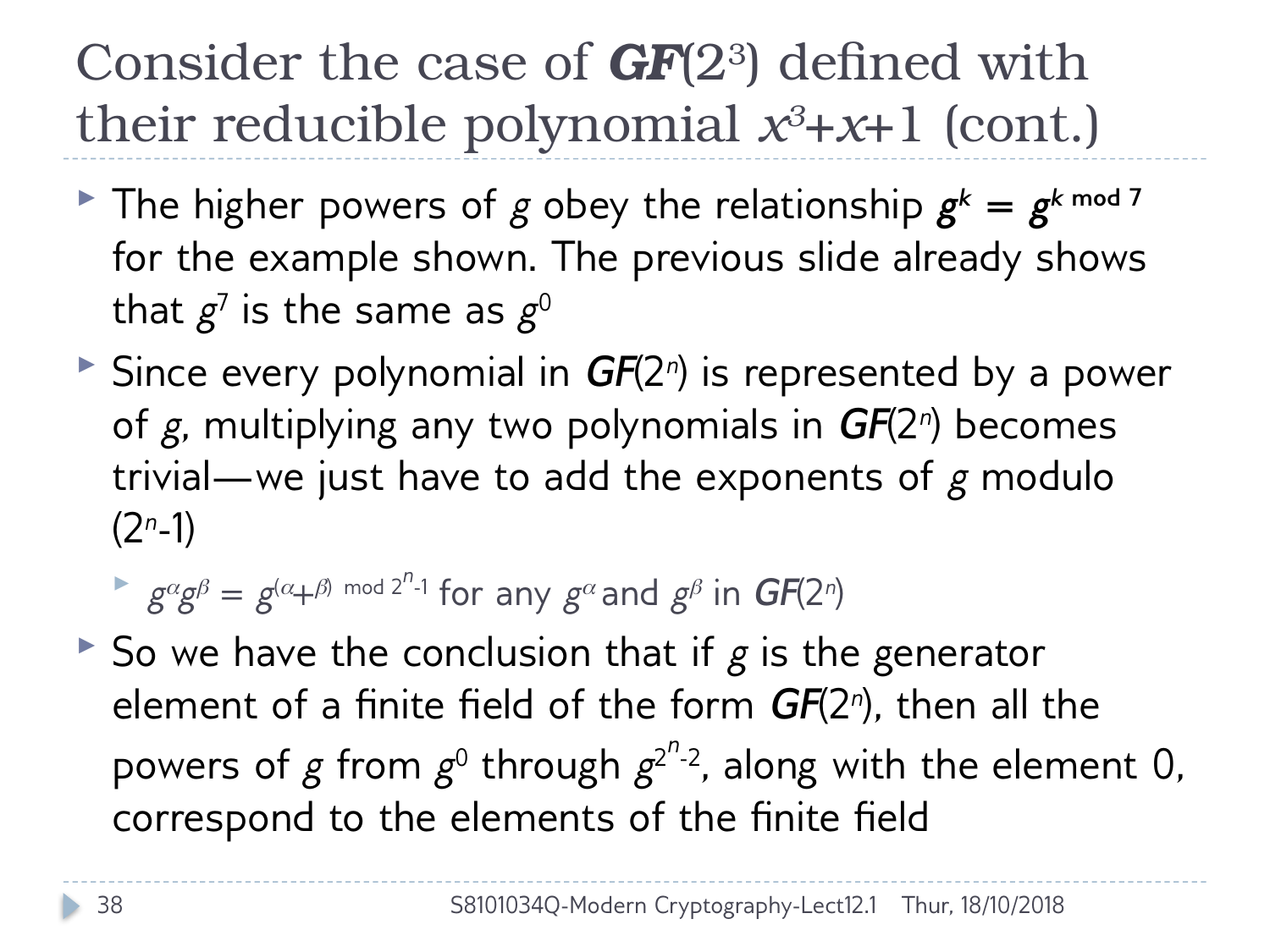

# Consider the case of GF(23) defined with their reducible polynomial x3+x+1 (cont.)
The higher powers of g obey the relationship gk = gk mod 7 for the example shown. The previous slide already shows that g7 is the same as g0
Since every polynomial in GF(2n) is represented by a power of g, multiplying any two polynomials in GF(2n) becomes trivial—we just have to add the exponents of g modulo (2n−1)
gαgβ = g(α+β) mod 2n-1 for any gα and gβ in GF(2n)
So we have the conclusion that if g is the generator element of a finite field of the form GF(2n), then all the powers of g from g0 through g2n−2, along with the element 0, correspond to the elements of the finite field
38
S8101034Q-Modern Cryptography-Lect12.1
Thur, 18/10/2018